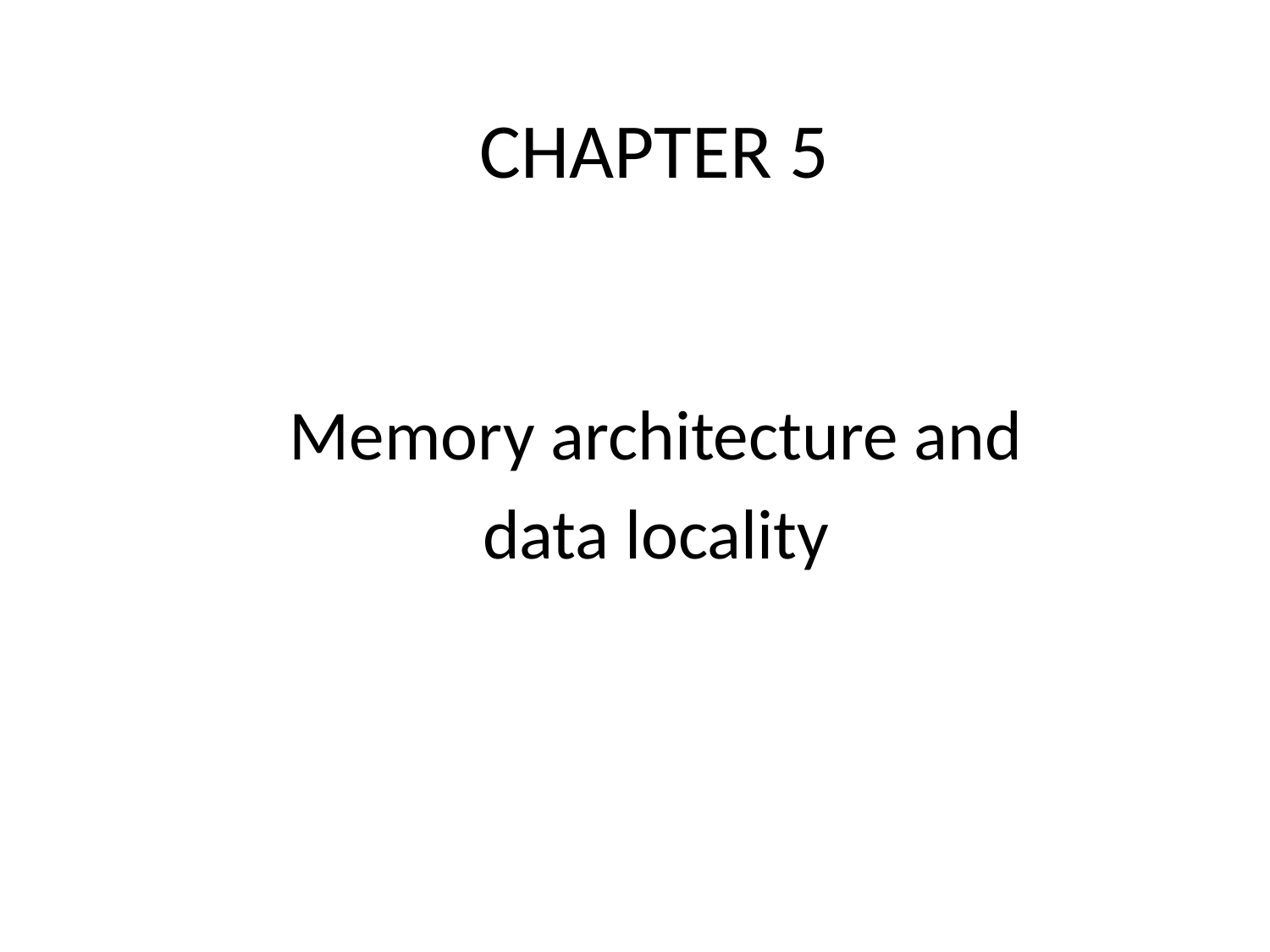

# CHAPTER 5
Memory architecture and
data locality